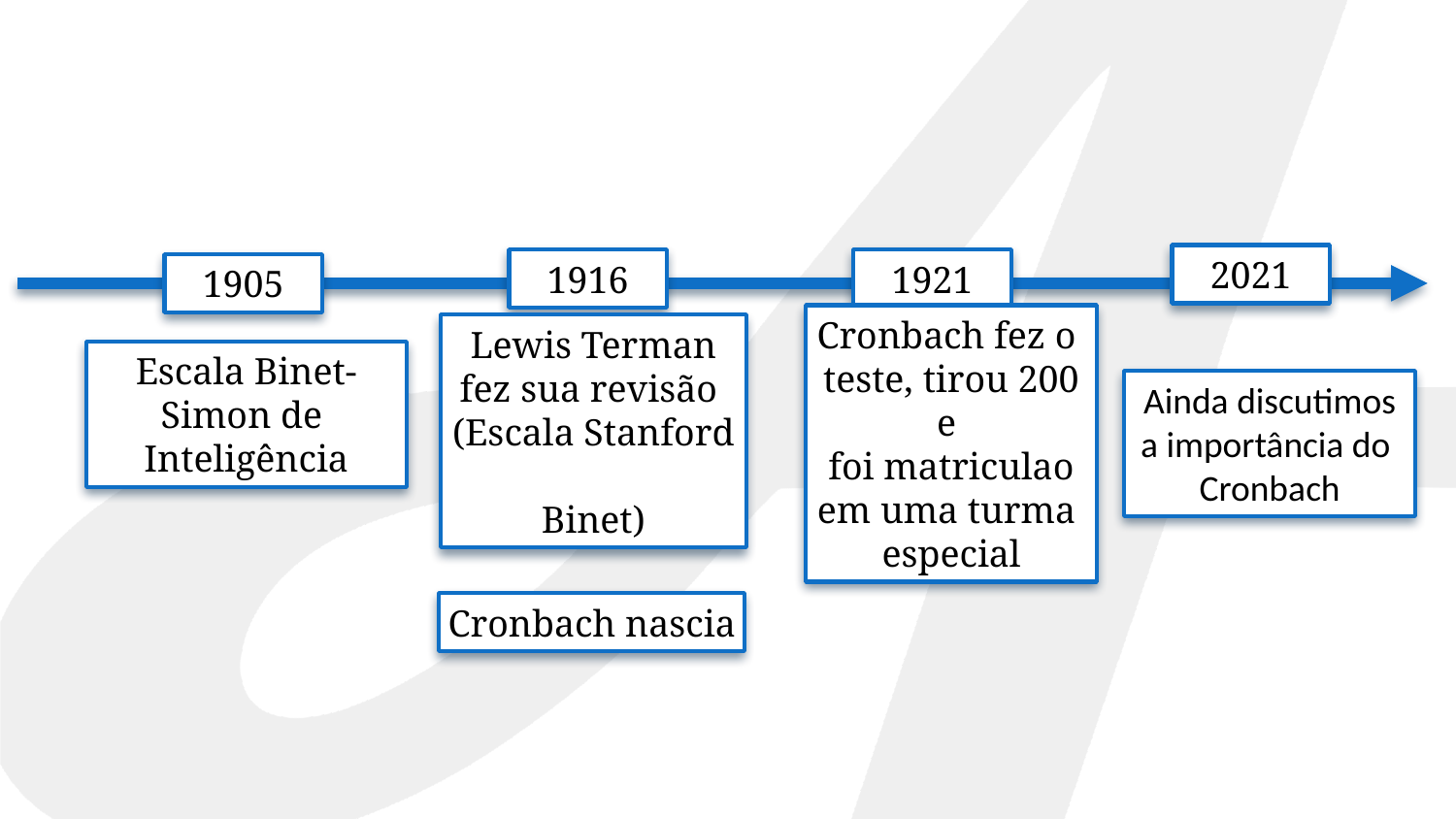

2021
1916
1921
1905
Cronbach fez o
teste, tirou 200 e
foi matriculao em uma turma
especial
Ainda discutimos a importância do
Cronbach
Lewis Terman fez sua revisão
(Escala Stanford
Binet)
Escala Binet-Simon de
Inteligência
Cronbach nascia